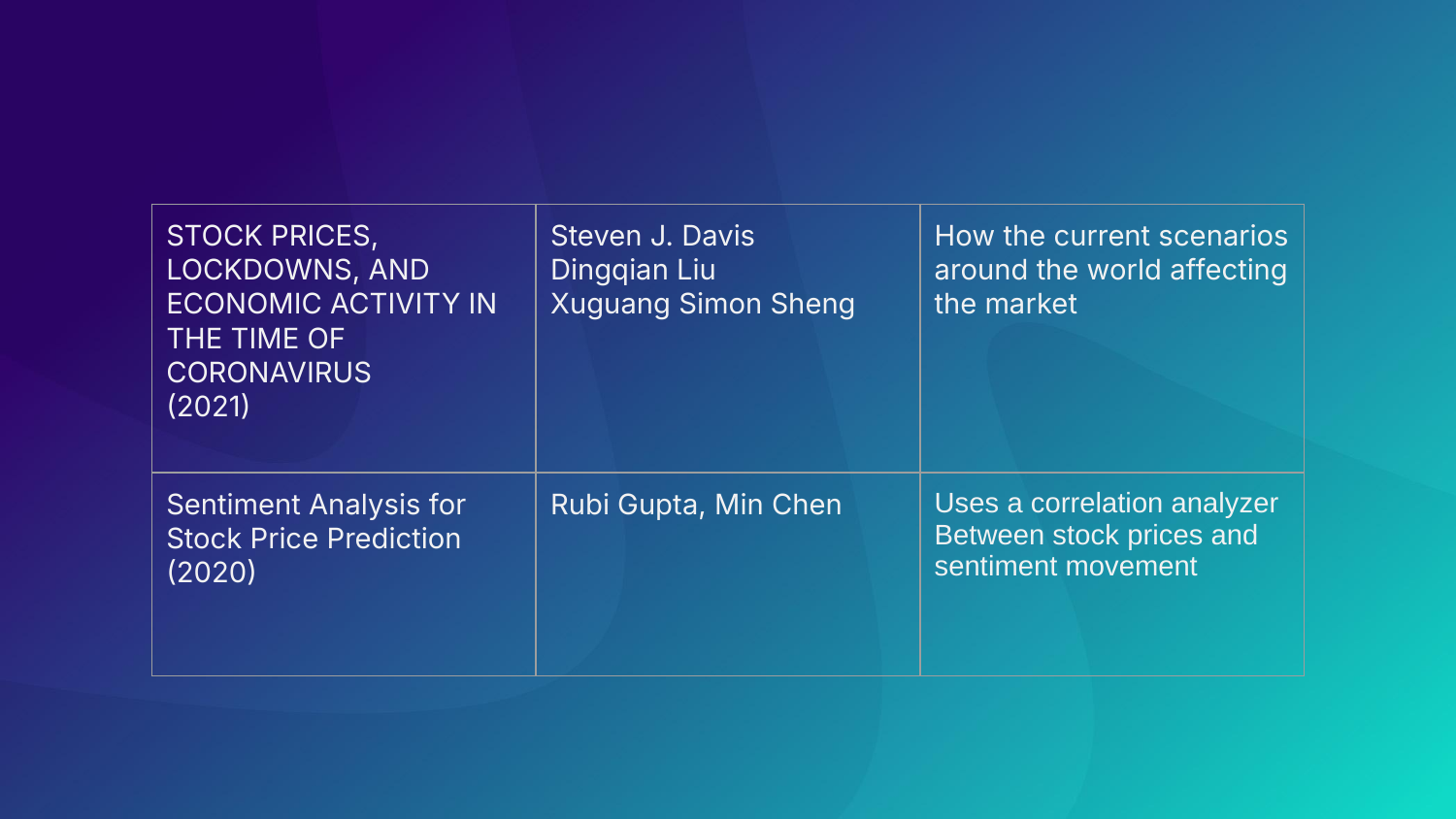

| STOCK PRICES, LOCKDOWNS, AND ECONOMIC ACTIVITY IN THE TIME OF CORONAVIRUS (2021) | Steven J. Davis Dingqian Liu Xuguang Simon Sheng | How the current scenarios around the world affecting the market |
| --- | --- | --- |
| Sentiment Analysis for Stock Price Prediction (2020) | Rubi Gupta, Min Chen | Uses a correlation analyzer Between stock prices and sentiment movement |